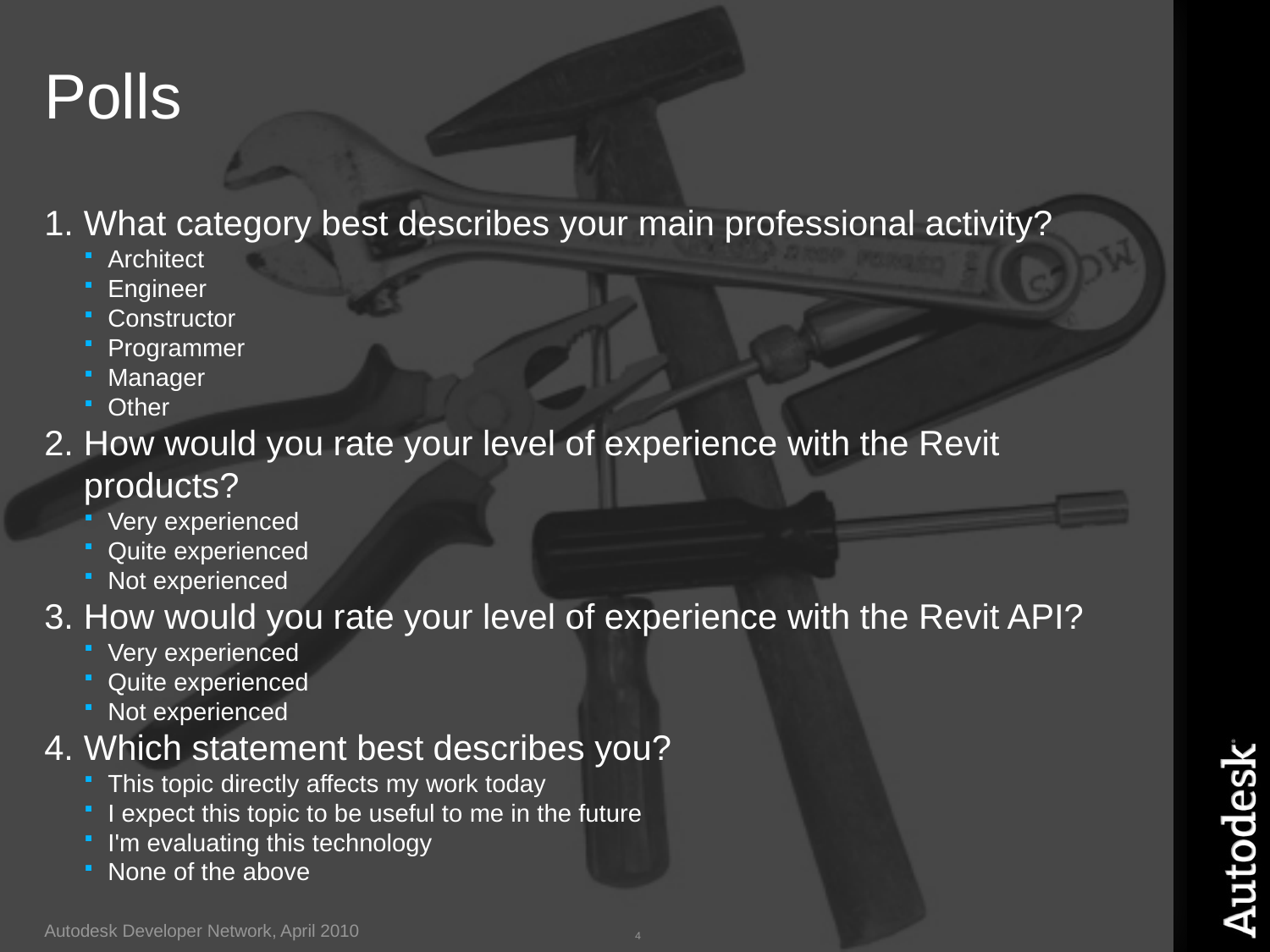

# Polls
What category best describes your main professional activity?
Architect
Engineer
Constructor
Programmer
Manager
Other
How would you rate your level of experience with the Revit products?
Very experienced
Quite experienced
Not experienced
How would you rate your level of experience with the Revit API?
Very experienced
Quite experienced
Not experienced
Which statement best describes you?
This topic directly affects my work today
I expect this topic to be useful to me in the future
I'm evaluating this technology
None of the above